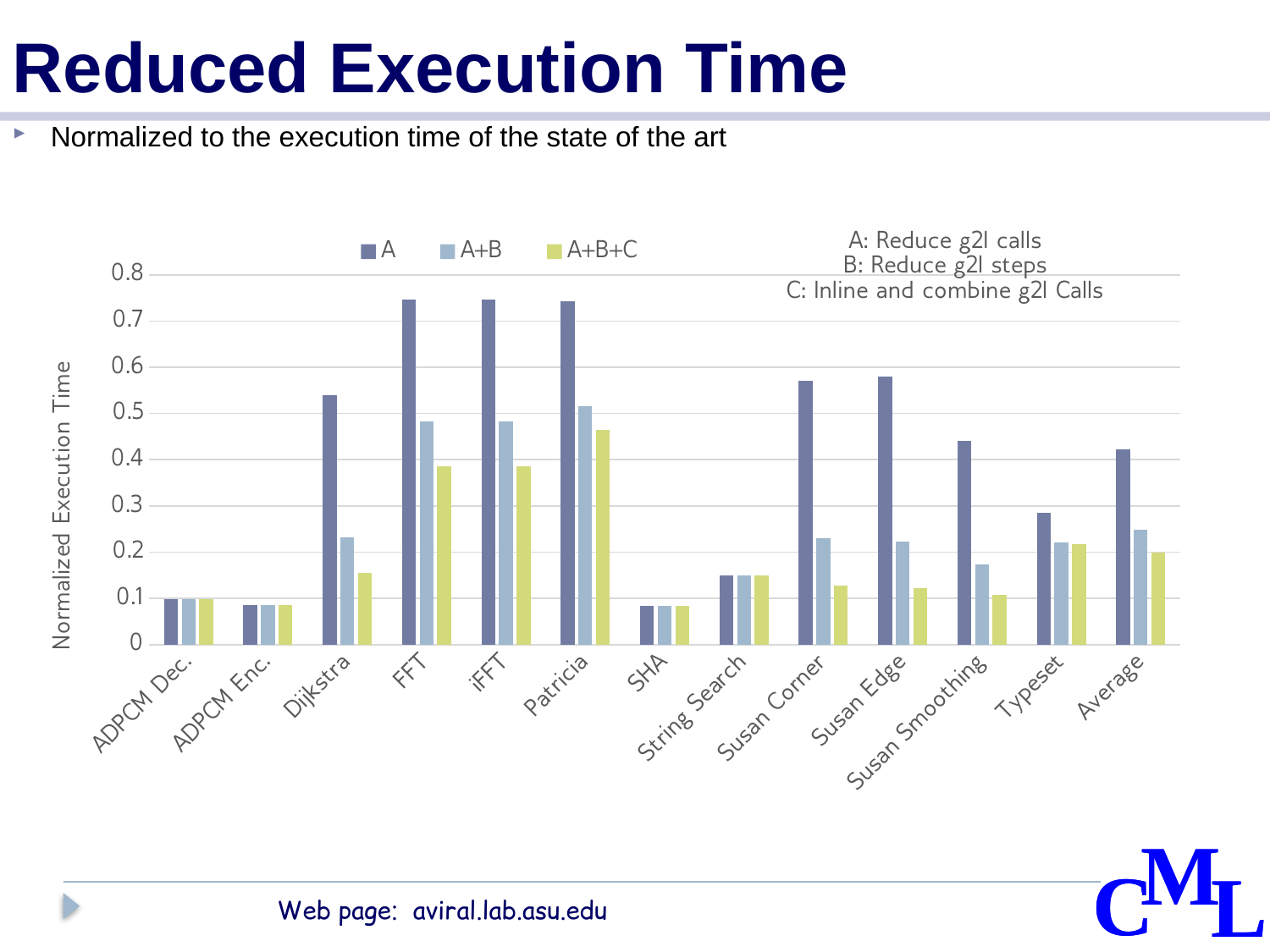

# Reduced Execution Time
Normalized to the execution time of the state of the art

### Chart: A: Reduce g2l calls
B: Reduce g2l steps
C: Inline and combine g2l Calls

| Category |  |  |  |
|---|---|---|---|
| ADPCM Dec. | 0.0986030249961516 | 0.0986030253846744 | 0.0986030253846744 |
| ADPCM Enc. | 0.0862196452835521 | 0.0862214891875763 | 0.0862214891875763 |
| Dijkstra | 0.53918645926533 | 0.231294576551916 | 0.155835764644959 |
| FFT | 0.745840354252532 | 0.482727260915948 | 0.386128103284416 |
| iFFT | 0.745817631229748 | 0.482656572407976 | 0.386048959522505 |
| Patricia | 0.742563386688223 | 0.515591724776538 | 0.465118373278926 |
| SHA | 0.0833291710457062 | 0.0833246925986912 | 0.0833246925986912 |
| String Search | 0.150011127304428 | 0.150056434587858 | 0.150056434587858 |
| Susan Corner | 0.569770213794981 | 0.22965312231308 | 0.127232465526417 |
| Susan Edge | 0.580383167414752 | 0.222419668192736 | 0.121266282657684 |
| Susan Smoothing | 0.440368447366942 | 0.173829839260391 | 0.107048493197087 |
| Typeset | 0.284675584730306 | 0.221175097329593 | 0.216856404650695 |
| Average | 0.422230684447721 | 0.248129458625582 | 0.198645040710124 |